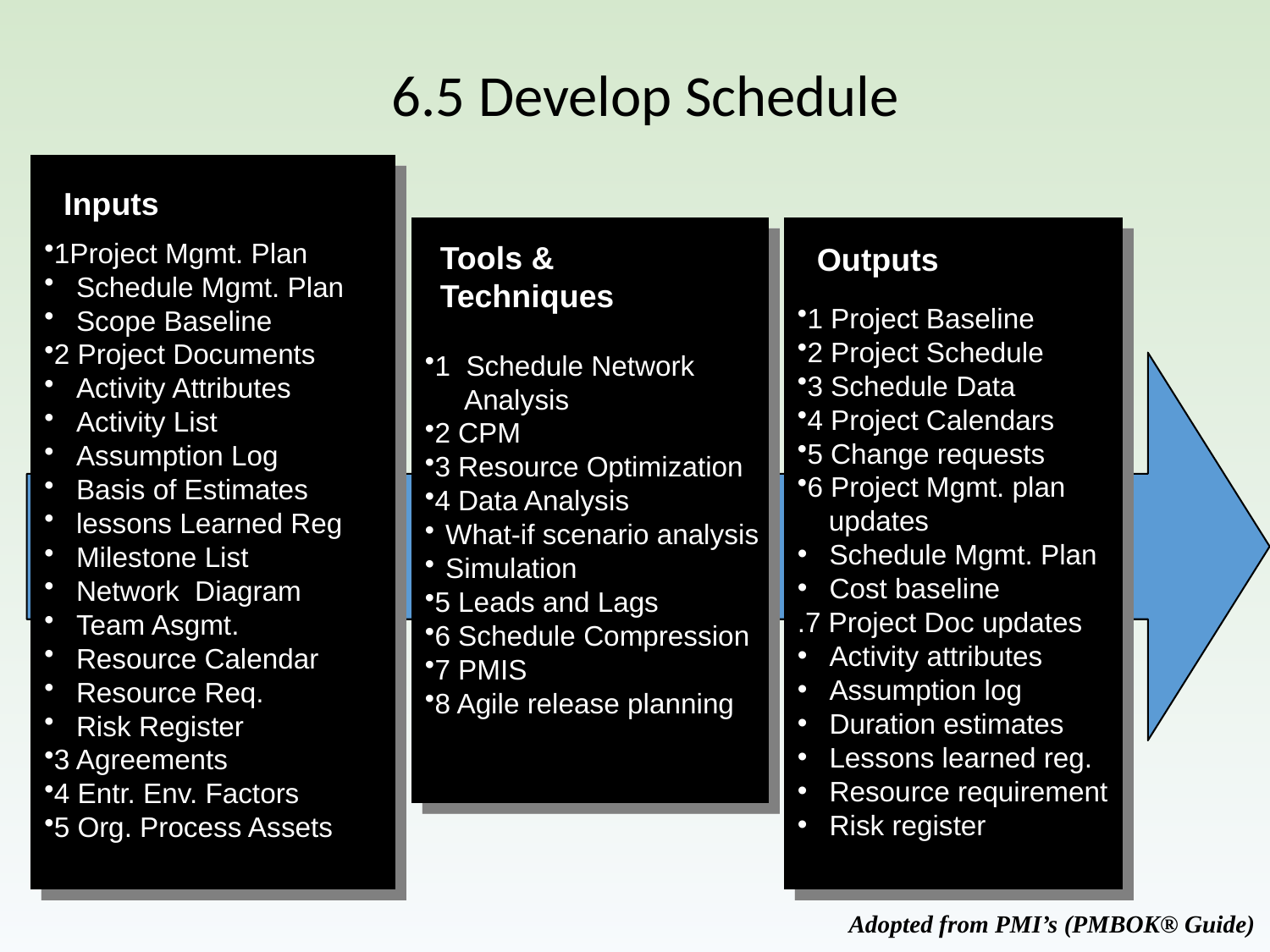

# 6.5 Develop Schedule

1Project Mgmt. Plan
 Schedule Mgmt. Plan
 Scope Baseline
2 Project Documents
 Activity Attributes
 Activity List
 Assumption Log
 Basis of Estimates
 lessons Learned Reg
 Milestone List
 Network  Diagram
 Team Asgmt.
 Resource Calendar
 Resource Req.
 Risk Register
3 Agreements
4 Entr. Env. Factors
5 Org. Process Assets
 Inputs

1  Schedule Network
     Analysis
2 CPM
3 Resource Optimization
4 Data Analysis
 What-if scenario analysis
 Simulation
5 Leads and Lags
6 Schedule Compression
7 PMIS
8 Agile release planning

1 Project Baseline
2 Project Schedule
3 Schedule Data
4 Project Calendars
5 Change requests
6 Project Mgmt. plan
    updates
 Schedule Mgmt. Plan
 Cost baseline
.7 Project Doc updates
 Activity attributes
 Assumption log
 Duration estimates
 Lessons learned reg.
 Resource requirement
 Risk register
Tools &
Techniques
Outputs

Adopted from PMI’s (PMBOK® Guide)